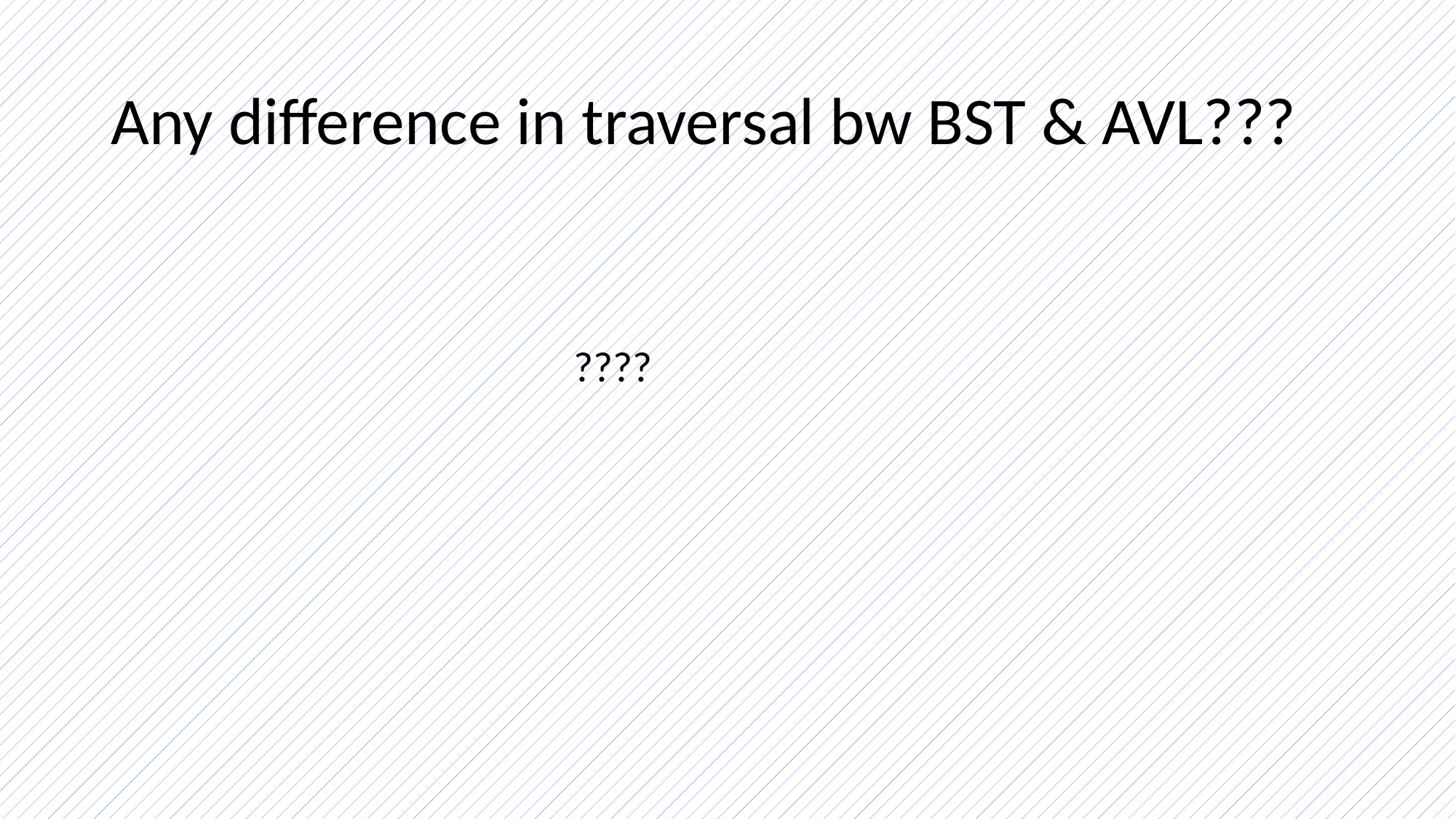

# Any difference in traversal bw BST & AVL???

                                                ????